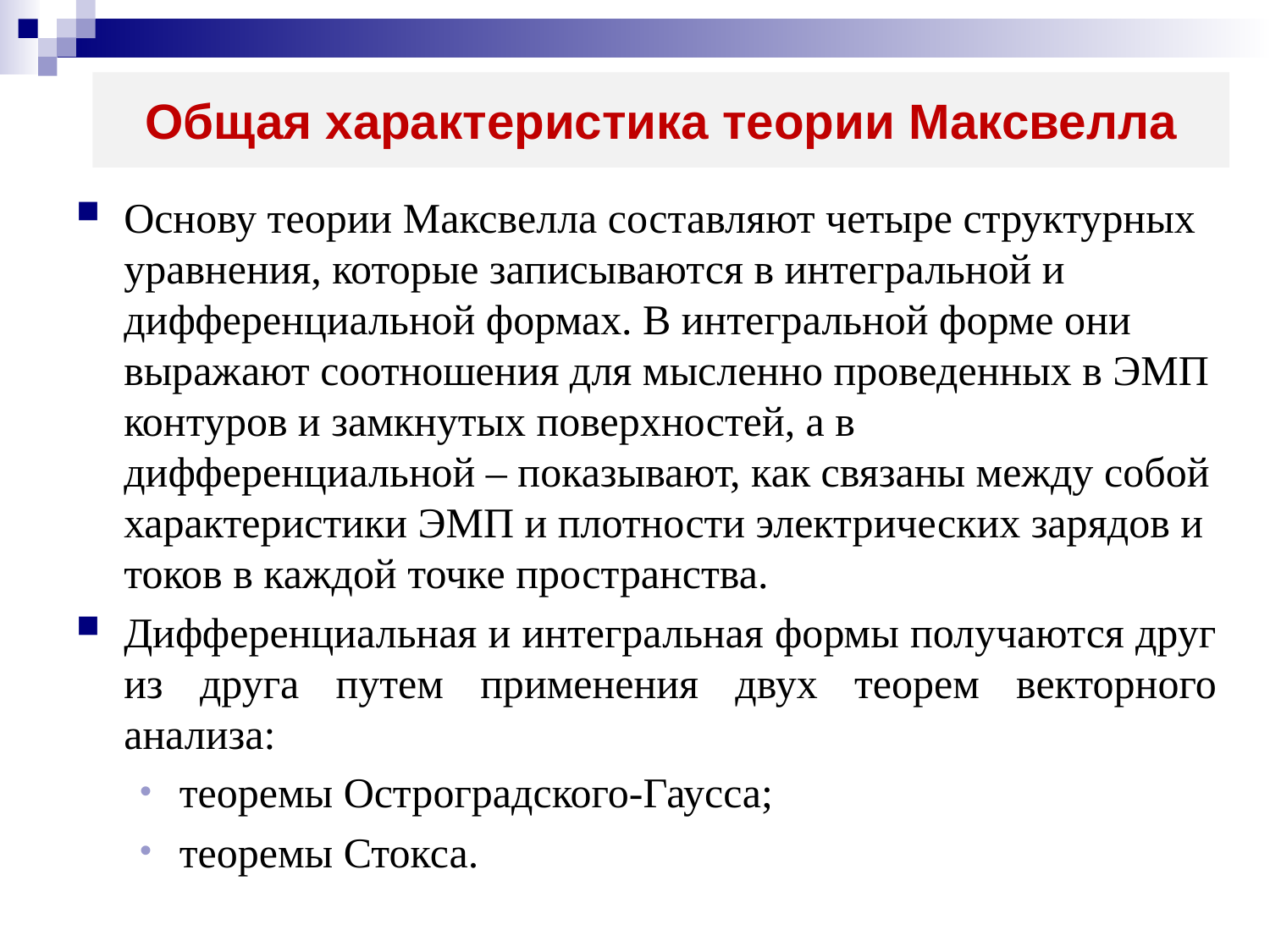

# Общая характеристика теории Максвелла
Основу теории Максвелла составляют четыре структурных уравнения, которые записываются в интегральной и дифференциальной формах. В интегральной форме они выражают соотношения для мысленно проведенных в ЭМП контуров и замкнутых поверхностей, а в дифференциальной – показывают, как связаны между собой характеристики ЭМП и плотности электрических зарядов и токов в каждой точке пространства.
Дифференциальная и интегральная формы получаются друг из друга путем применения двух теорем векторного анализа:
теоремы Остроградского-Гаусса;
теоремы Стокса.